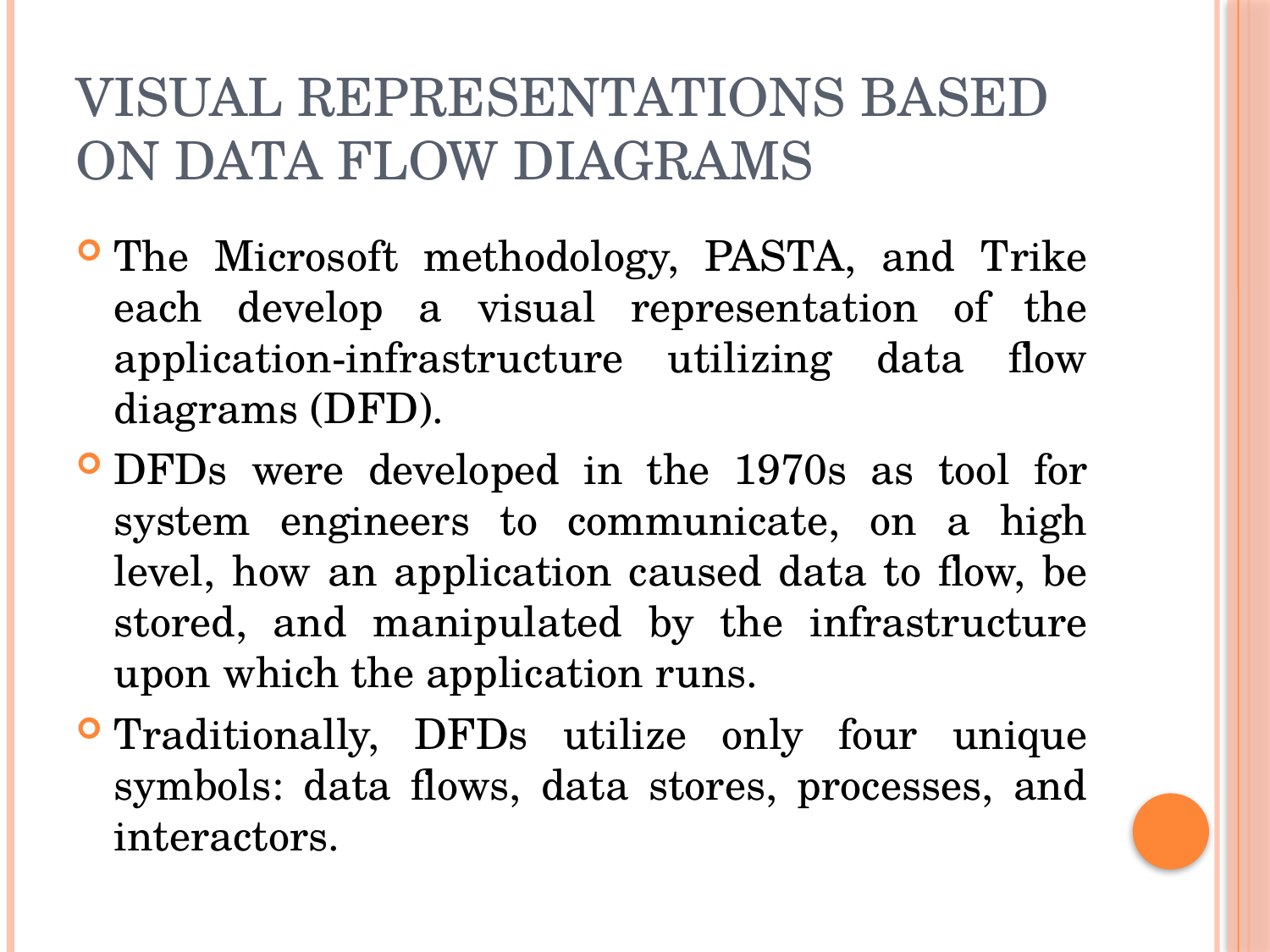

# Visual representations based on data flow diagrams
The Microsoft methodology, PASTA, and Trike each develop a visual representation of the application-infrastructure utilizing data flow diagrams (DFD).
DFDs were developed in the 1970s as tool for system engineers to communicate, on a high level, how an application caused data to flow, be stored, and manipulated by the infrastructure upon which the application runs.
Traditionally, DFDs utilize only four unique symbols: data flows, data stores, processes, and interactors.